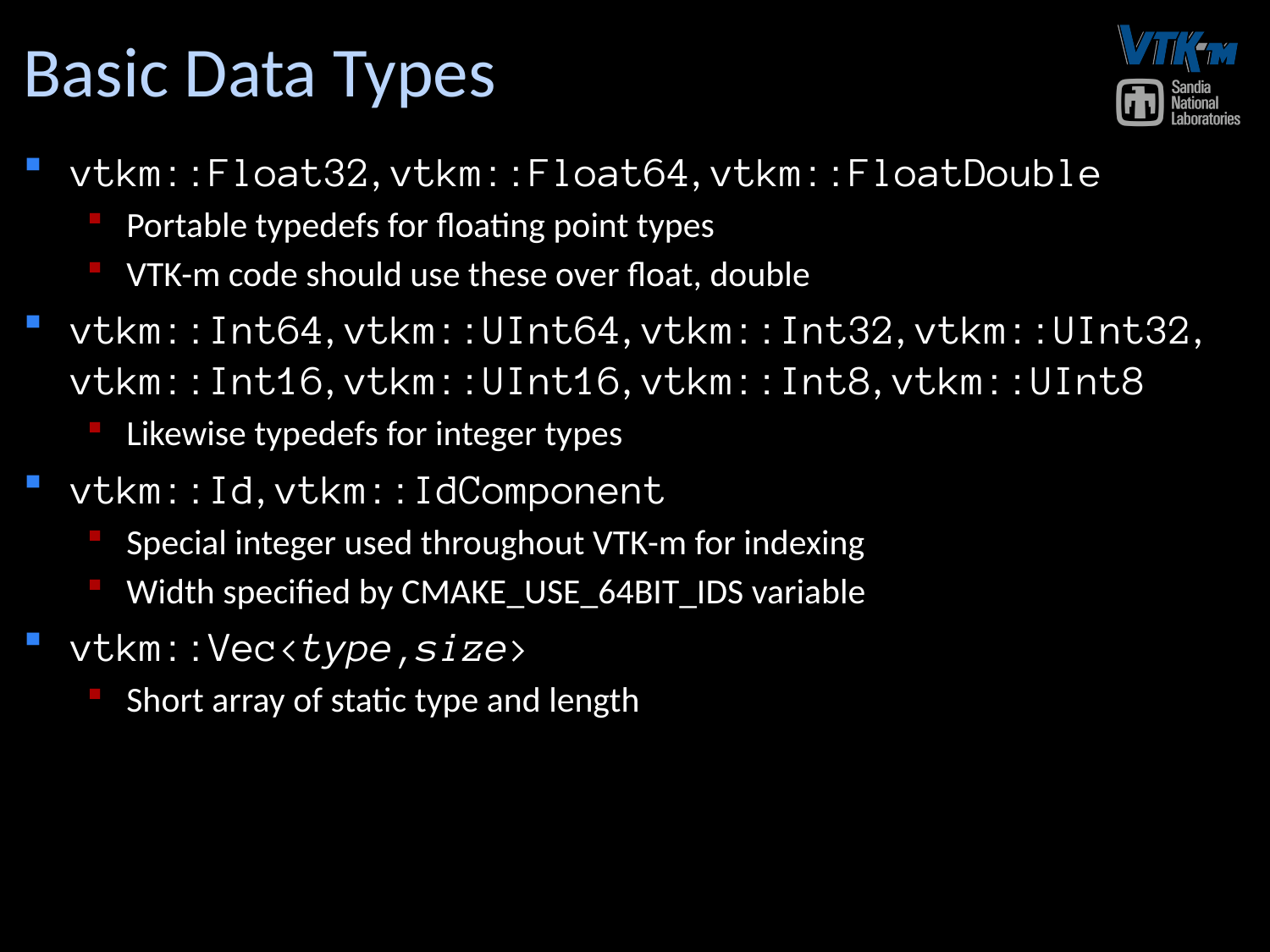

# Basic Data Types
vtkm::Float32, vtkm::Float64, vtkm::FloatDouble
Portable typedefs for floating point types
VTK-m code should use these over float, double
vtkm::Int64, vtkm::UInt64, vtkm::Int32, vtkm::UInt32, vtkm::Int16, vtkm::UInt16, vtkm::Int8, vtkm::UInt8
Likewise typedefs for integer types
vtkm::Id, vtkm::IdComponent
Special integer used throughout VTK-m for indexing
Width specified by CMAKE_USE_64BIT_IDS variable
vtkm::Vec<type,size>
Short array of static type and length